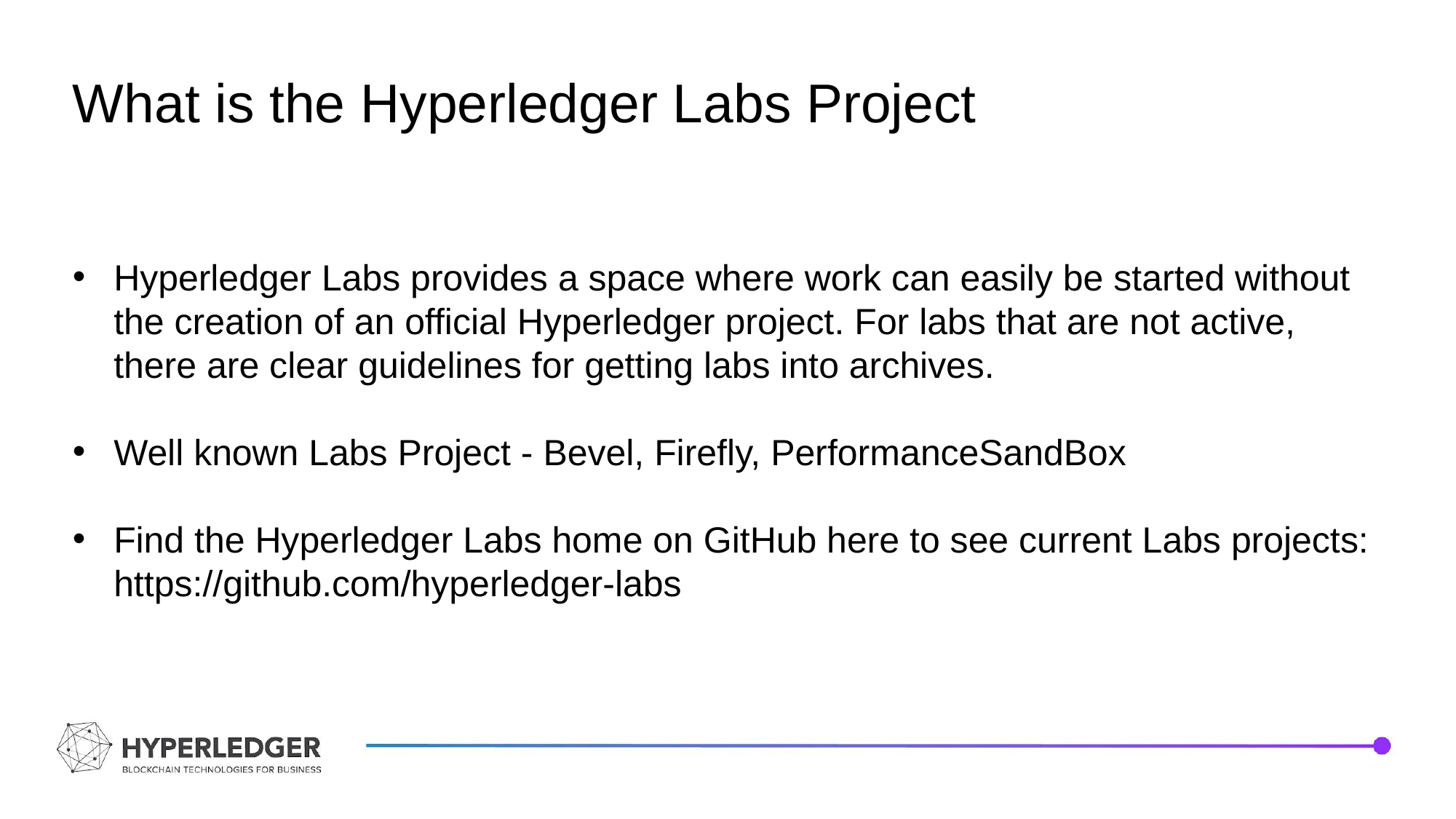

# What is the Hyperledger Labs Project
Hyperledger Labs provides a space where work can easily be started without the creation of an official Hyperledger project. For labs that are not active, there are clear guidelines for getting labs into archives.

Well known Labs Project - Bevel, Firefly, PerformanceSandBox

Find the Hyperledger Labs home on GitHub here to see current Labs projects: https://github.com/hyperledger-labs